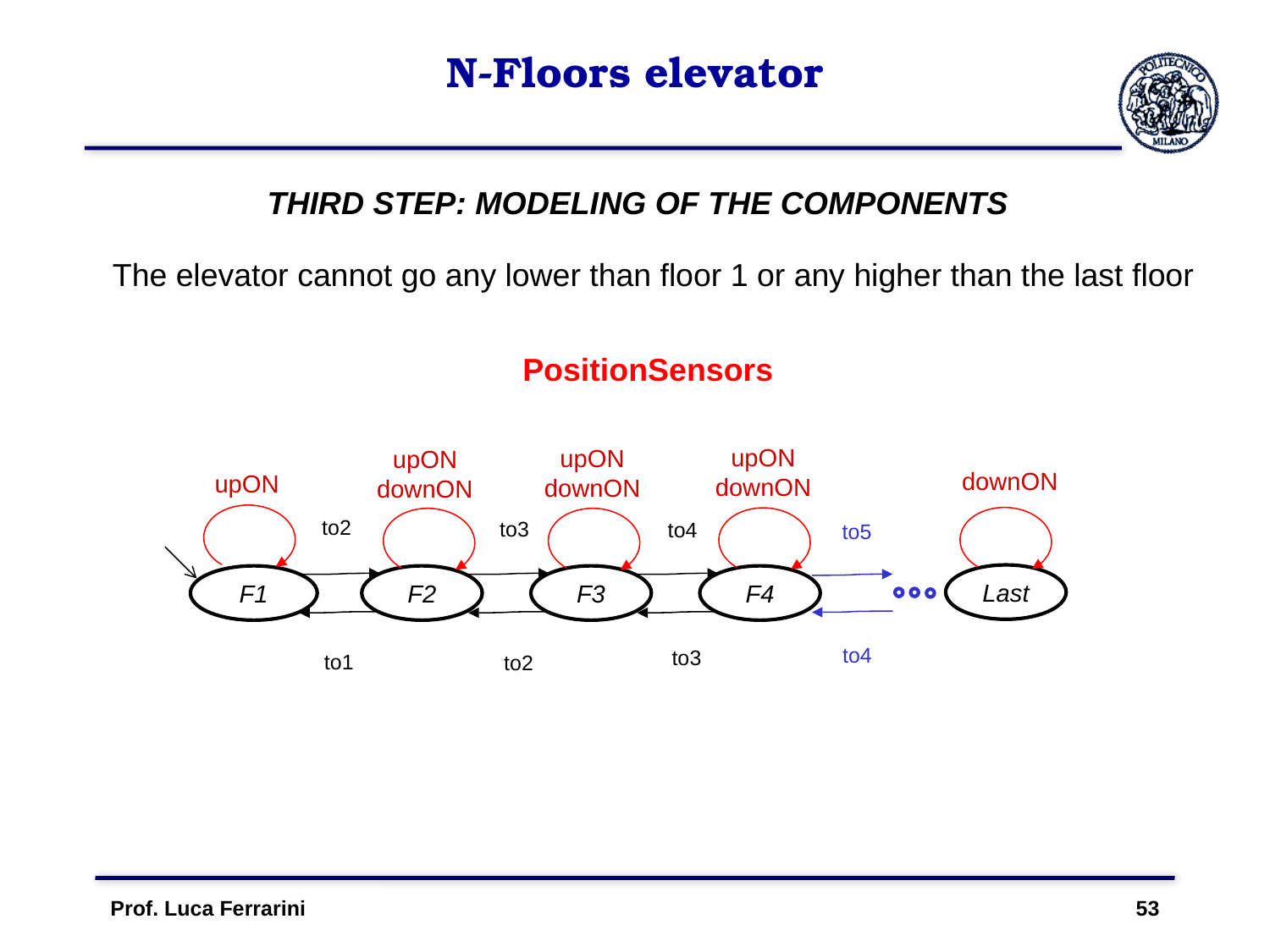

# N-Floors elevator
THIRD STEP: MODELING OF THE COMPONENTS
The elevator cannot go any lower than floor 1 or any higher than the last floor
PositionSensors
upON
downON
upON
downON
upON
downON
downON
upON

to2
to3
to4
to5
F1
F2
F3
F4

to4
to3
to1
to2

Last
Prof. Luca Ferrarini                                                                                                                                            53